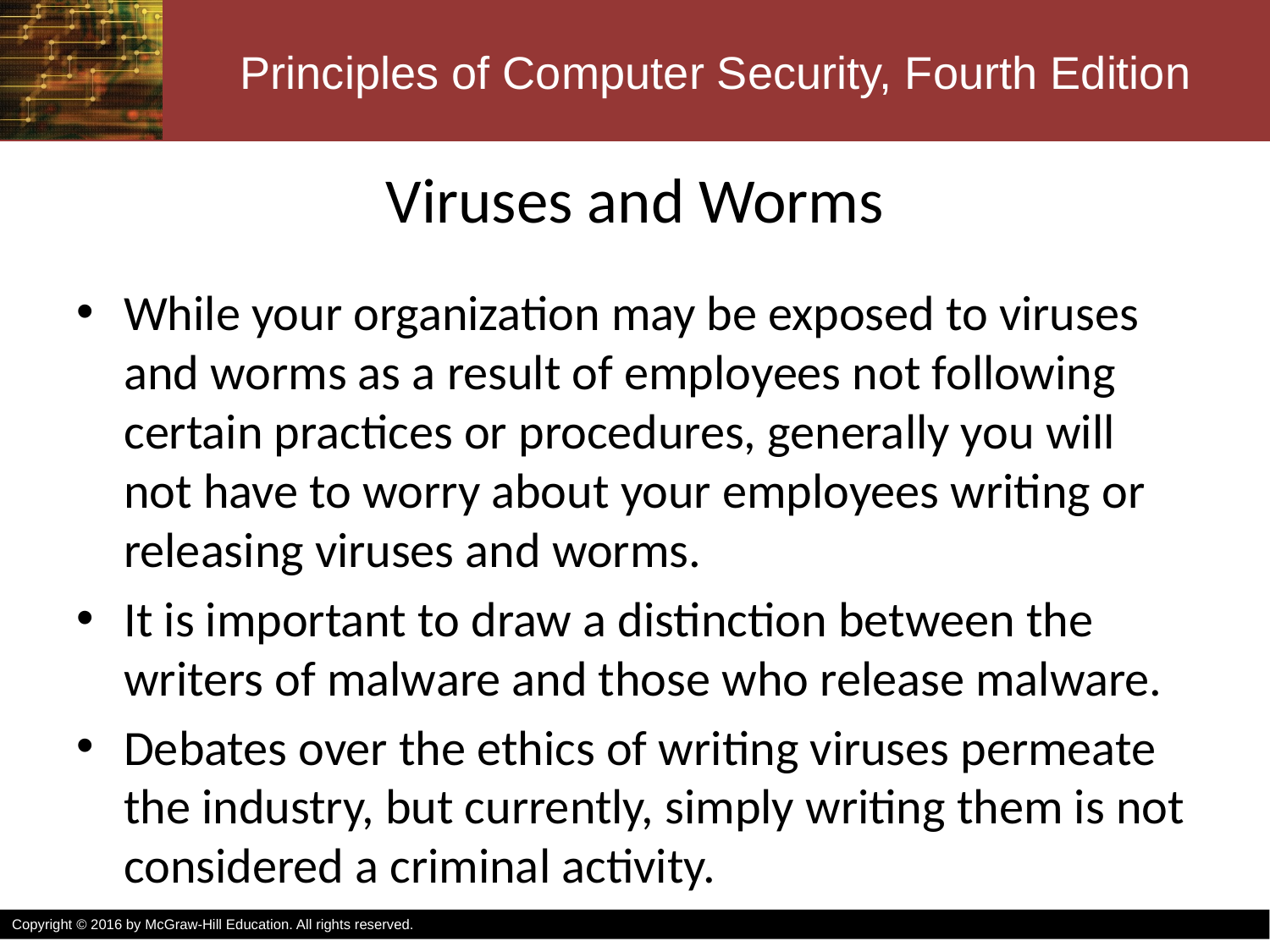

# Viruses and Worms
While your organization may be exposed to viruses and worms as a result of employees not following certain practices or procedures, generally you will not have to worry about your employees writing or releasing viruses and worms.
It is important to draw a distinction between the writers of malware and those who release malware.
Debates over the ethics of writing viruses permeate the industry, but currently, simply writing them is not considered a criminal activity.